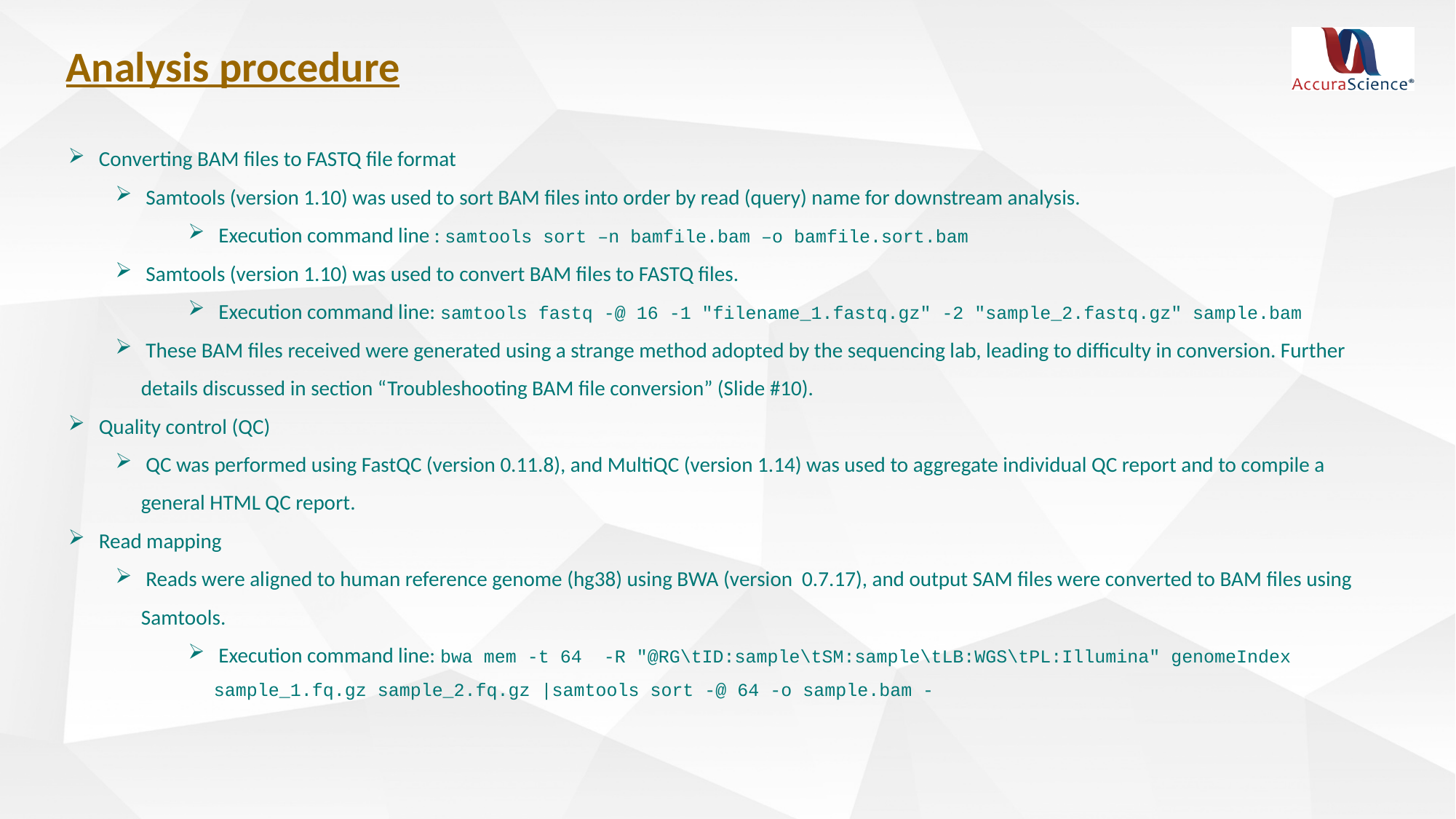

Analysis procedure
 Converting BAM files to FASTQ file format
 Samtools (version 1.10) was used to sort BAM files into order by read (query) name for downstream analysis.
 Execution command line : samtools sort –n bamfile.bam –o bamfile.sort.bam
 Samtools (version 1.10) was used to convert BAM files to FASTQ files.
 Execution command line: samtools fastq -@ 16 -1 "filename_1.fastq.gz" -2 "sample_2.fastq.gz" sample.bam
 These BAM files received were generated using a strange method adopted by the sequencing lab, leading to difficulty in conversion. Further details discussed in section “Troubleshooting BAM file conversion” (Slide #10).
 Quality control (QC)
 QC was performed using FastQC (version 0.11.8), and MultiQC (version 1.14) was used to aggregate individual QC report and to compile a general HTML QC report.
 Read mapping
 Reads were aligned to human reference genome (hg38) using BWA (version  0.7.17), and output SAM files were converted to BAM files using Samtools.
 Execution command line: bwa mem -t 64  -R "@RG\tID:sample\tSM:sample\tLB:WGS\tPL:Illumina" genomeIndex sample_1.fq.gz sample_2.fq.gz |samtools sort -@ 64 -o sample.bam -